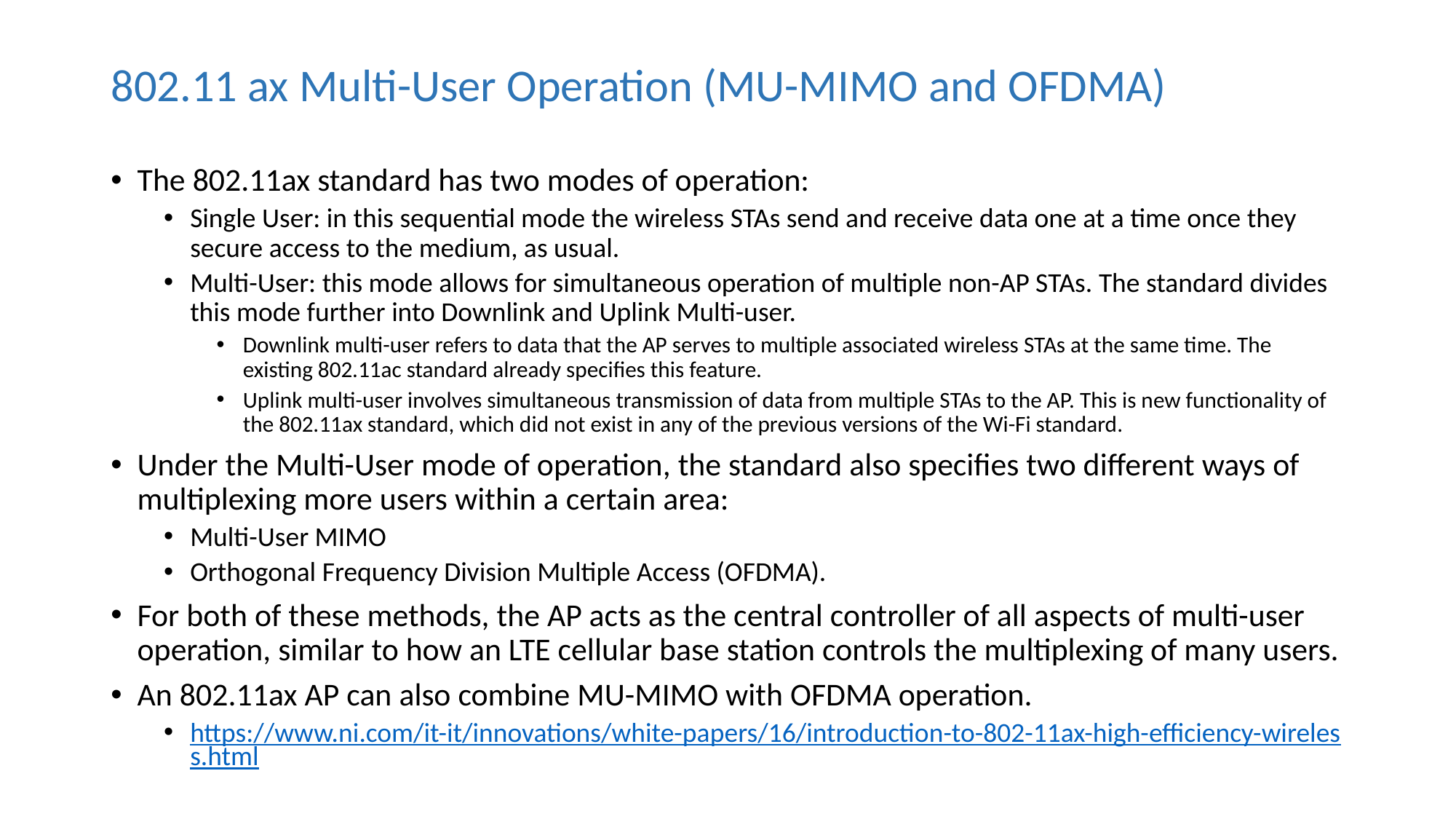

# 802.11 ax Multi-User Operation (MU-MIMO and OFDMA)
The 802.11ax standard has two modes of operation:
Single User: in this sequential mode the wireless STAs send and receive data one at a time once they secure access to the medium, as usual.
Multi-User: this mode allows for simultaneous operation of multiple non-AP STAs. The standard divides this mode further into Downlink and Uplink Multi-user.
Downlink multi-user refers to data that the AP serves to multiple associated wireless STAs at the same time. The existing 802.11ac standard already specifies this feature.
Uplink multi-user involves simultaneous transmission of data from multiple STAs to the AP. This is new functionality of the 802.11ax standard, which did not exist in any of the previous versions of the Wi-Fi standard.
Under the Multi-User mode of operation, the standard also specifies two different ways of multiplexing more users within a certain area:
Multi-User MIMO
Orthogonal Frequency Division Multiple Access (OFDMA).
For both of these methods, the AP acts as the central controller of all aspects of multi-user operation, similar to how an LTE cellular base station controls the multiplexing of many users.
An 802.11ax AP can also combine MU-MIMO with OFDMA operation.
https://www.ni.com/it-it/innovations/white-papers/16/introduction-to-802-11ax-high-efficiency-wireless.html